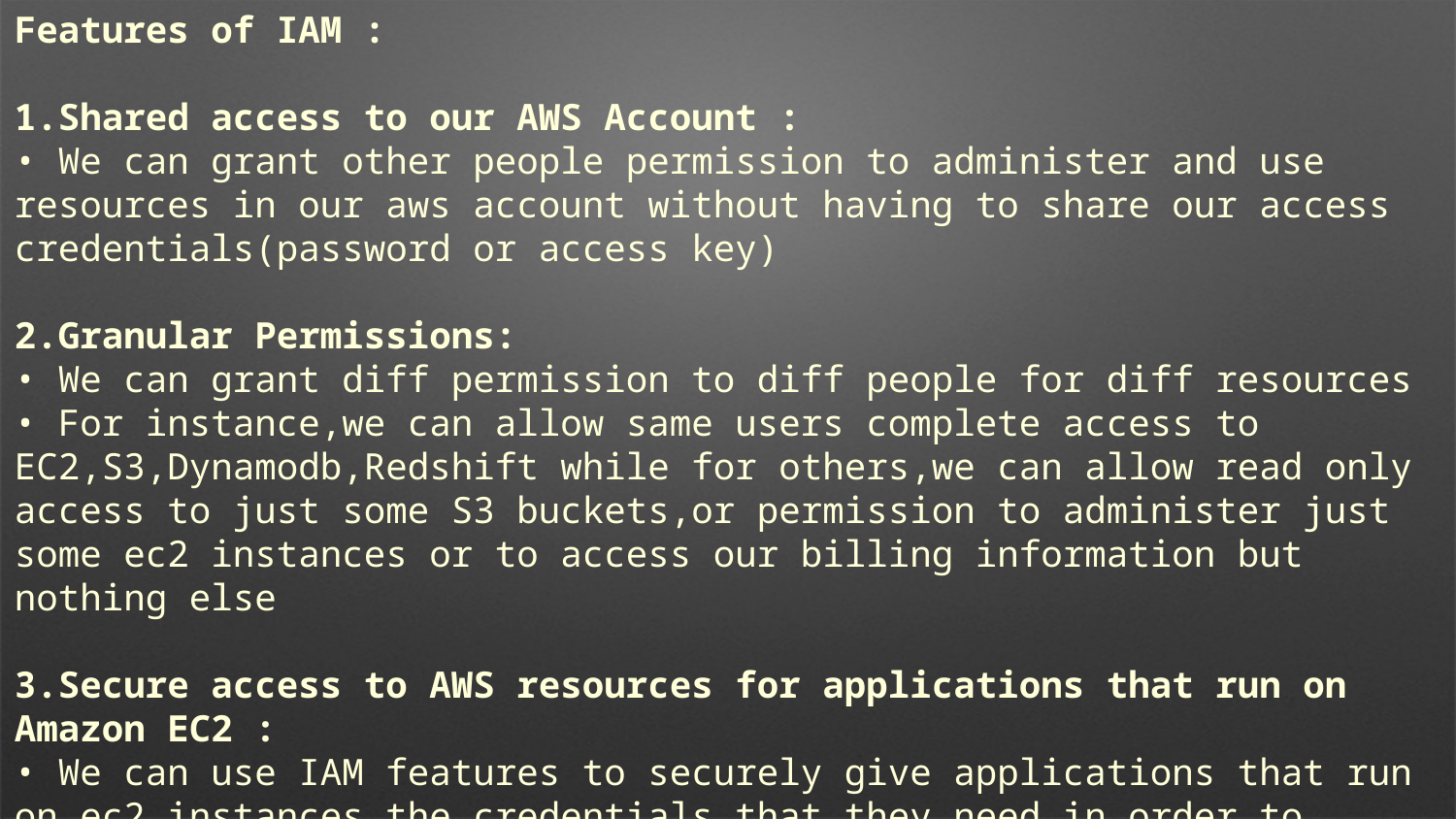

Features of IAM :

1.Shared access to our AWS Account :
• We can grant other people permission to administer and use resources in our aws account without having to share our access credentials(password or access key)

2.Granular Permissions:
• We can grant diff permission to diff people for diff resources
• For instance,we can allow same users complete access to EC2,S3,Dynamodb,Redshift while for others,we can allow read only access to just some S3 buckets,or permission to administer just some ec2 instances or to access our billing information but nothing else

3.Secure access to AWS resources for applications that run on Amazon EC2 :
• We can use IAM features to securely give applications that run on ec2 instances the credentials that they need in order to access other aws resources.
• EX : Includes S3 buckets and RDS or DynamoDb databases